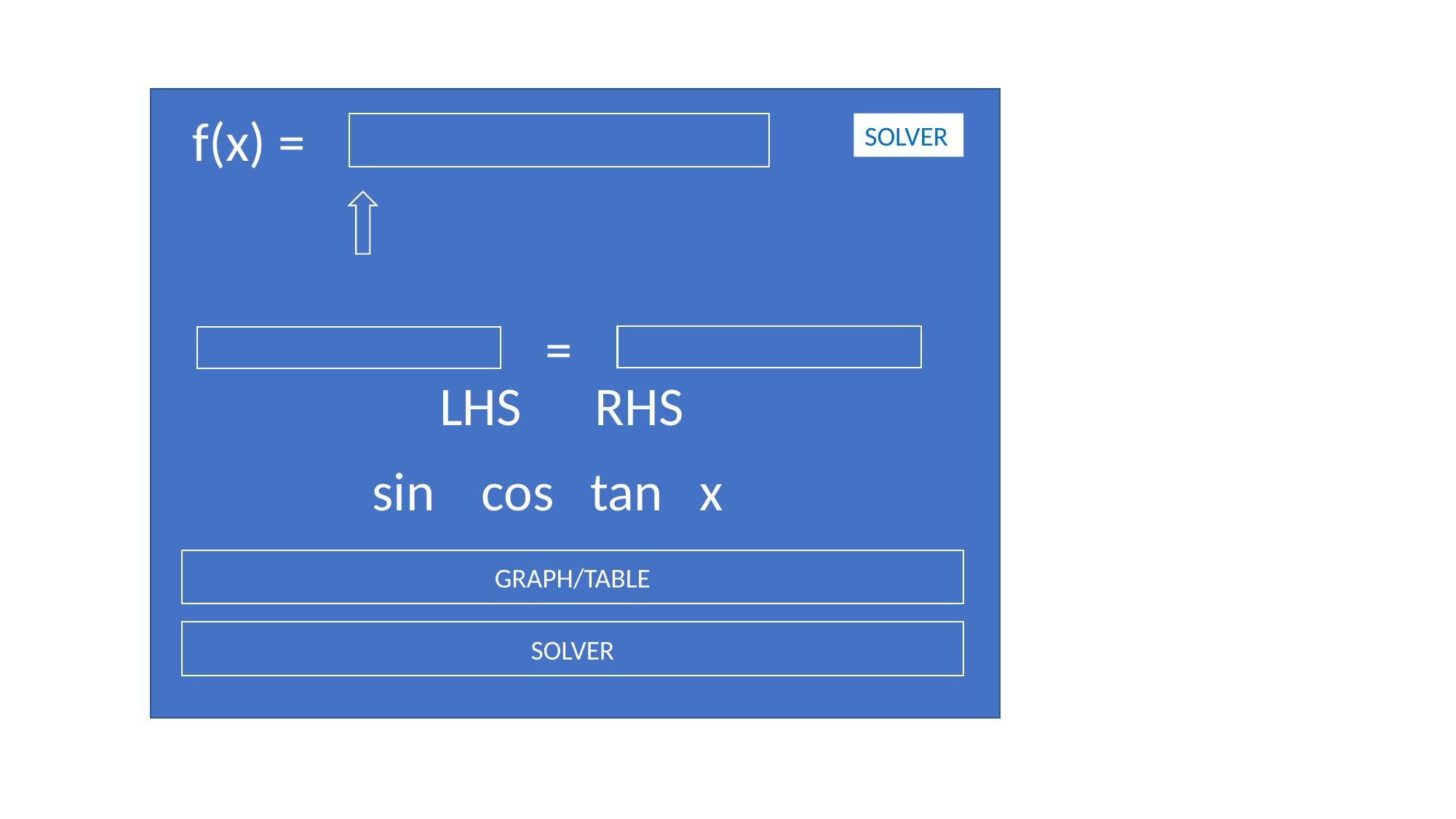

f(x) =

SOLVER

=

LHS
RHS
sin 	cos 	tan 	x
GRAPH/TABLE
SOLVER